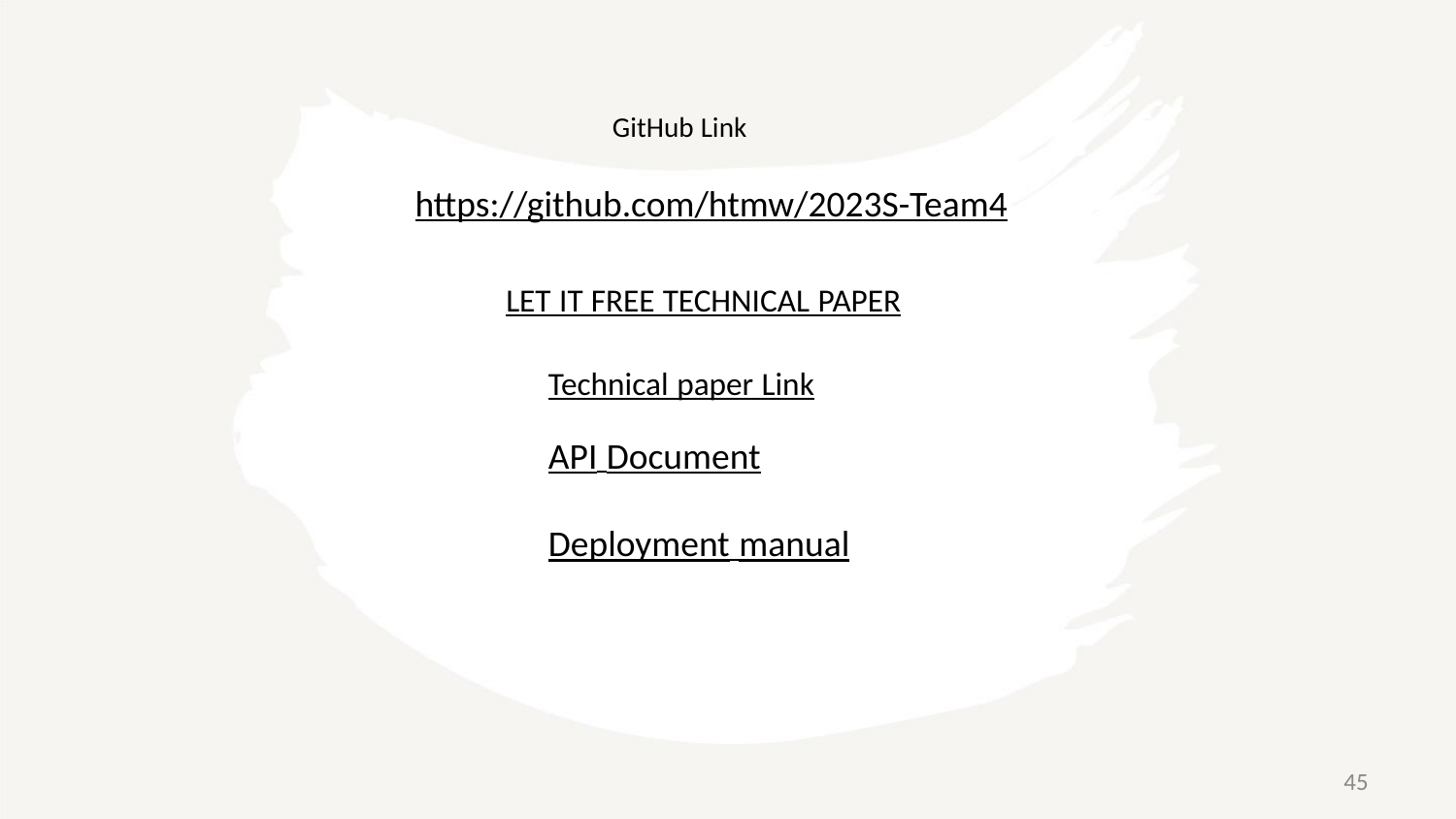

GitHub Link
https://github.com/htmw/2023S-Team4
LET IT FREE TECHNICAL PAPER
Technical paper Link
API Document
Deployment manual
45